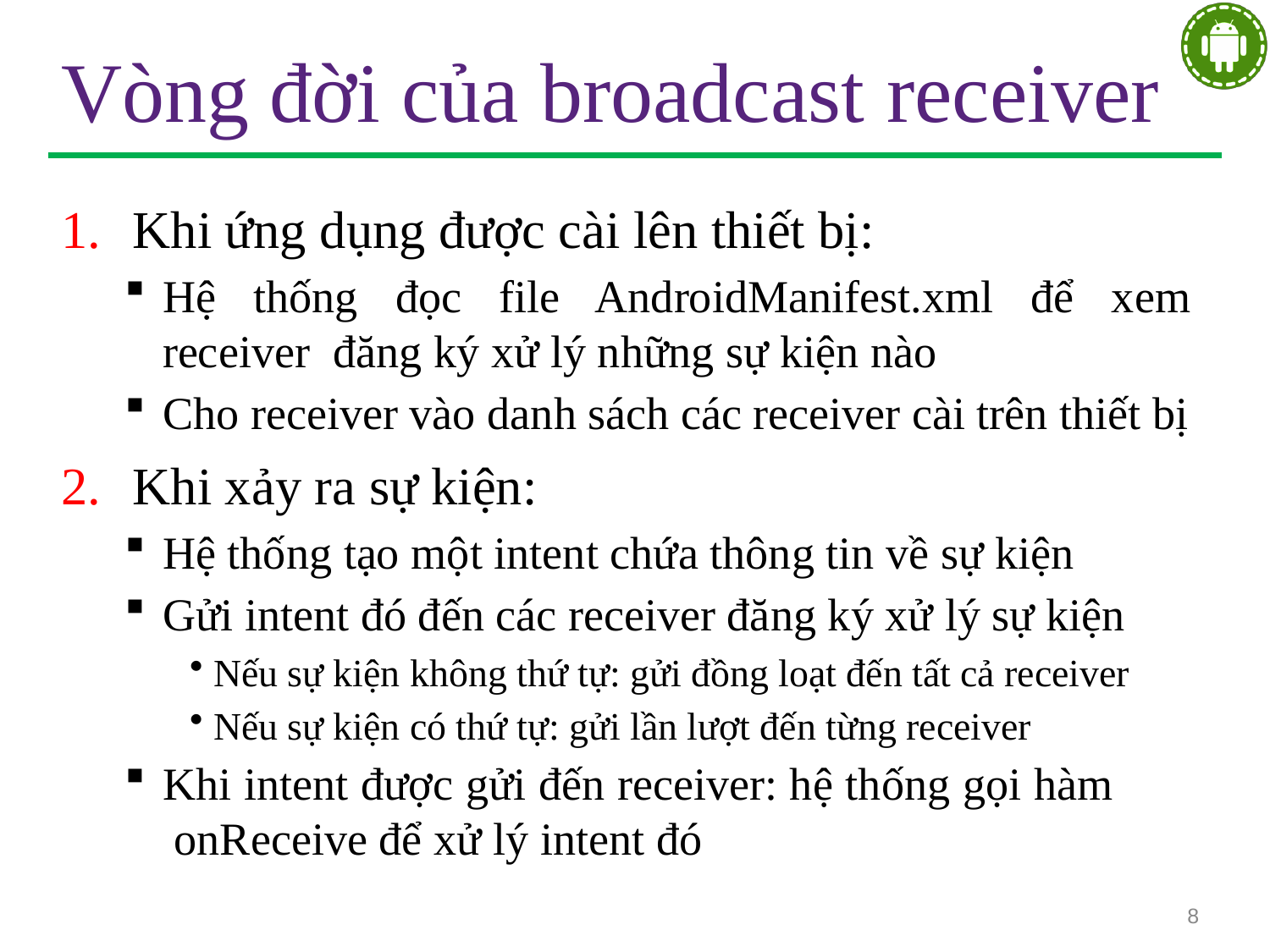

# Vòng đời của broadcast receiver
Khi ứng dụng được cài lên thiết bị:
Hệ thống đọc file AndroidManifest.xml để xem receiver  đăng ký xử lý những sự kiện nào
Cho receiver vào danh sách các receiver cài trên thiết bị
Khi xảy ra sự kiện:
Hệ thống tạo một intent chứa thông tin về sự kiện
Gửi intent đó đến các receiver đăng ký xử lý sự kiện
Nếu sự kiện không thứ tự: gửi đồng loạt đến tất cả receiver
Nếu sự kiện có thứ tự: gửi lần lượt đến từng receiver
Khi intent được gửi đến receiver: hệ thống gọi hàm  onReceive để xử lý intent đó
8